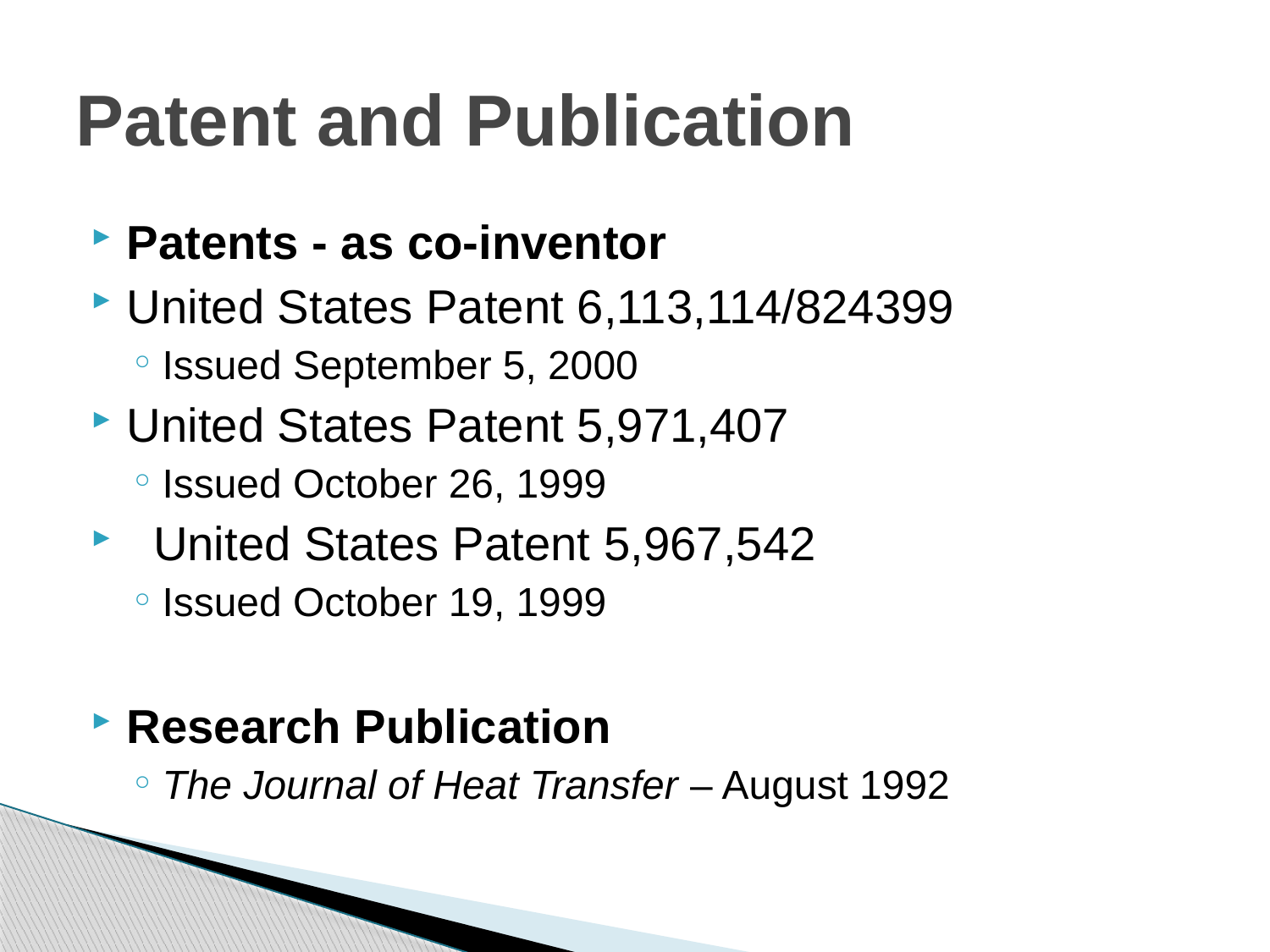

# Patent and Publication
Patents - as co-inventor
United States Patent 6,113,114/824399
Issued September 5, 2000
United States Patent 5,971,407
Issued October 26, 1999
  United States Patent 5,967,542
Issued October 19, 1999

Research Publication
The Journal of Heat Transfer – August 1992